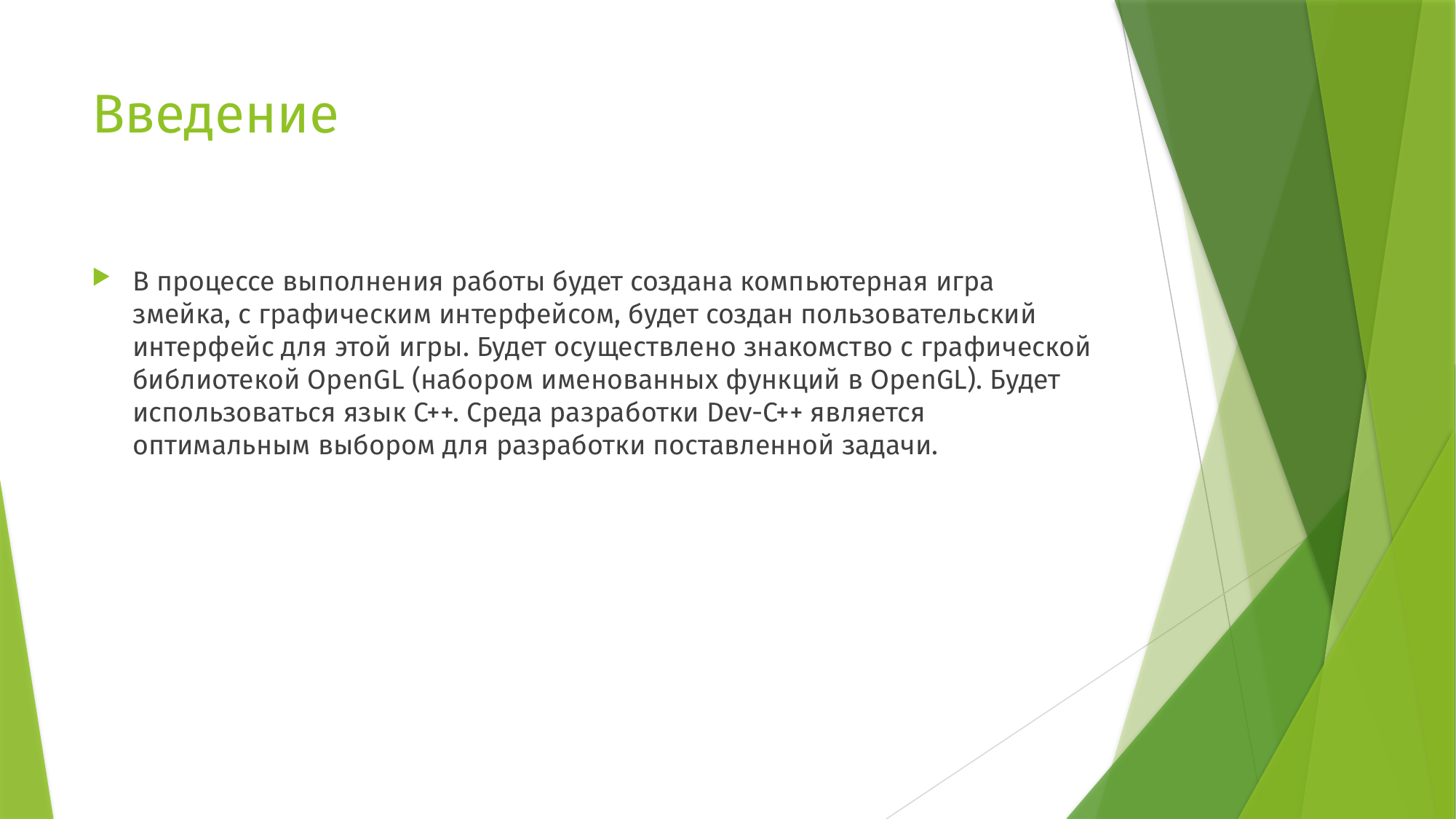

# Введение
В процессе выполнения работы будет создана компьютерная игра змейка, с графическим интерфейсом, будет создан пользовательский интерфейс для этой игры. Будет осуществлено знакомство с графической библиотекой OpenGL (набором именованных функций в OpenGL). Будет использоваться язык С++. Среда разработки Dev-C++ является оптимальным выбором для разработки поставленной задачи.